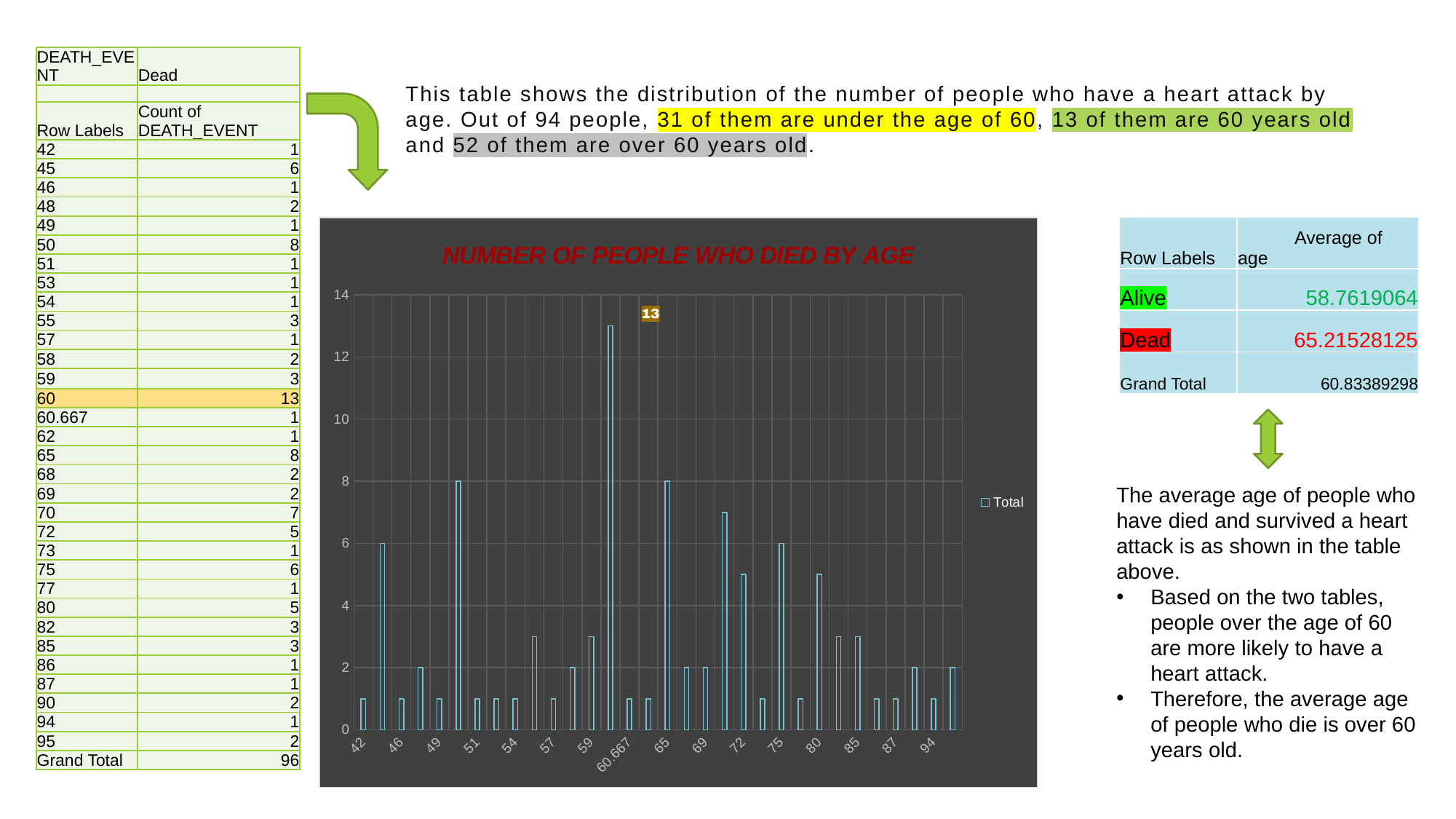

| DEATH\_EVENT | Dead |
| --- | --- |
|  |  |
| Row Labels | Count of DEATH\_EVENT |
| 42 | 1 |
| 45 | 6 |
| 46 | 1 |
| 48 | 2 |
| 49 | 1 |
| 50 | 8 |
| 51 | 1 |
| 53 | 1 |
| 54 | 1 |
| 55 | 3 |
| 57 | 1 |
| 58 | 2 |
| 59 | 3 |
| 60 | 13 |
| 60.667 | 1 |
| 62 | 1 |
| 65 | 8 |
| 68 | 2 |
| 69 | 2 |
| 70 | 7 |
| 72 | 5 |
| 73 | 1 |
| 75 | 6 |
| 77 | 1 |
| 80 | 5 |
| 82 | 3 |
| 85 | 3 |
| 86 | 1 |
| 87 | 1 |
| 90 | 2 |
| 94 | 1 |
| 95 | 2 |
| Grand Total | 96 |
# This table shows the distribution of the number of people who have a heart attack by age. Out of 94 people, 31 of them are under the age of 60, 13 of them are 60 years old and 52 of them are over 60 years old.

### Chart: NUMBER OF PEOPLE WHO DIED BY AGE

| Category | Total |
|---|---|
| 42 | 1.0 |
| 45 | 6.0 |
| 46 | 1.0 |
| 48 | 2.0 |
| 49 | 1.0 |
| 50 | 8.0 |
| 51 | 1.0 |
| 53 | 1.0 |
| 54 | 1.0 |
| 55 | 3.0 |
| 57 | 1.0 |
| 58 | 2.0 |
| 59 | 3.0 |
| 60 | 13.0 |
| 60.667 | 1.0 |
| 62 | 1.0 |
| 65 | 8.0 |
| 68 | 2.0 |
| 69 | 2.0 |
| 70 | 7.0 |
| 72 | 5.0 |
| 73 | 1.0 |
| 75 | 6.0 |
| 77 | 1.0 |
| 80 | 5.0 |
| 82 | 3.0 |
| 85 | 3.0 |
| 86 | 1.0 |
| 87 | 1.0 |
| 90 | 2.0 |
| 94 | 1.0 |
| 95 | 2.0 |
| Row Labels | Average of age |
| --- | --- |
| Alive | 58.7619064 |
| Dead | 65.21528125 |
| Grand Total | 60.83389298 |

The average age of people who have died and survived a heart attack is as shown in the table above.
Based on the two tables, people over the age of 60 are more likely to have a heart attack.
Therefore, the average age of people who die is over 60 years old.